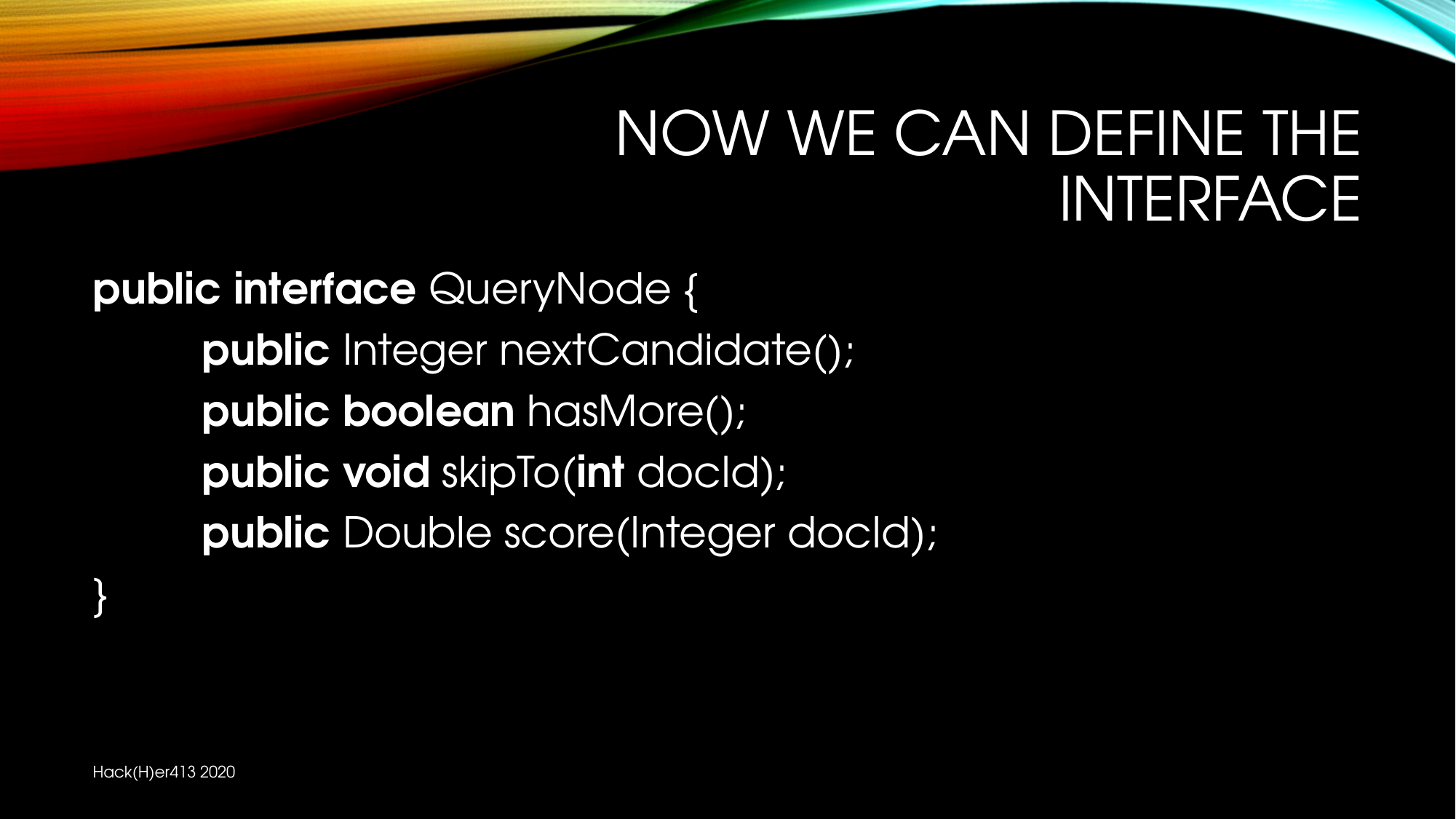

# Now we can define the interface
public interface QueryNode {
	public Integer nextCandidate();
	public boolean hasMore();
	public void skipTo(int docId);
	public Double score(Integer docId);
}

Hack(H)er413 2020